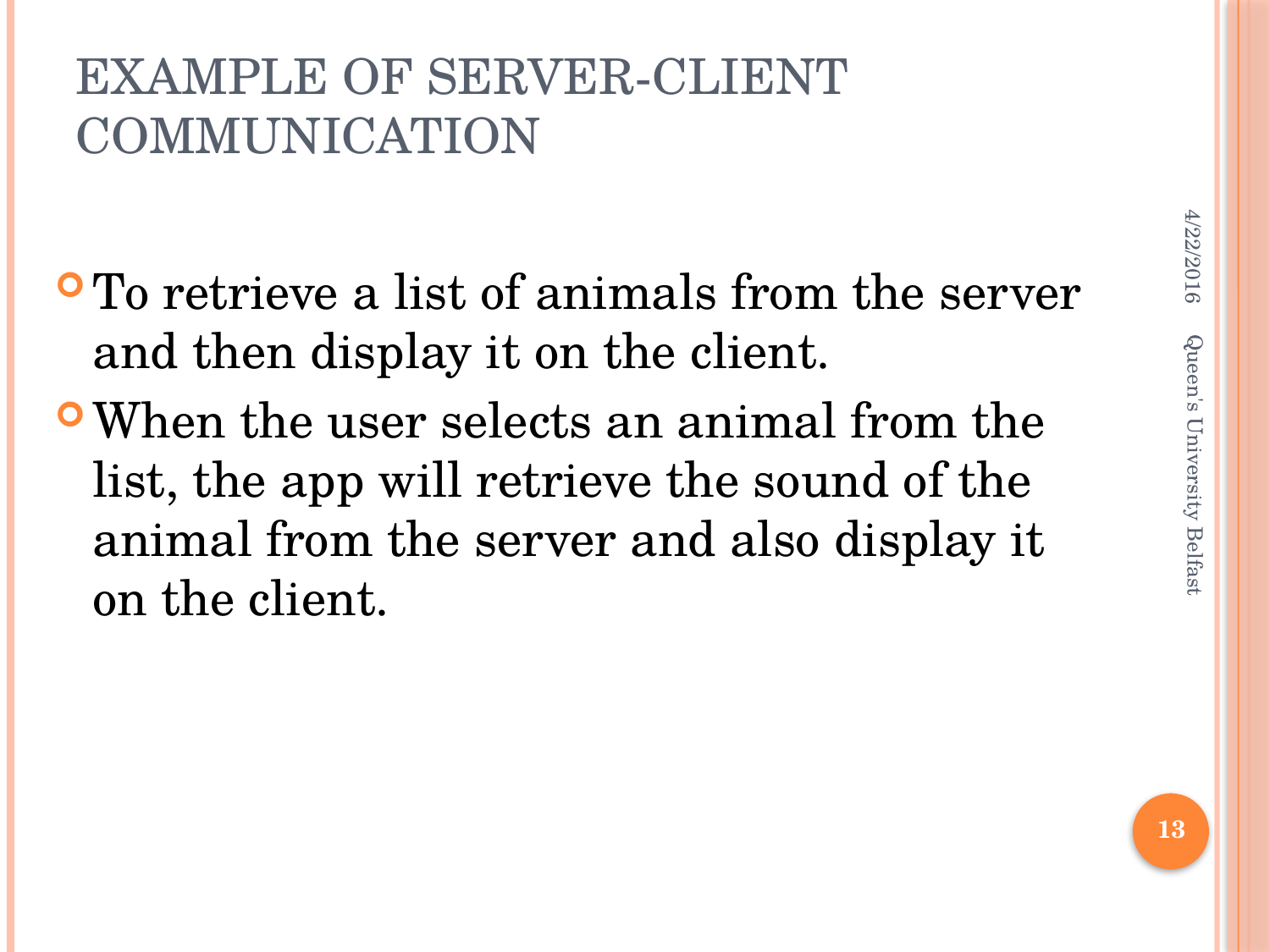

# Example of server-client communication
4/22/2016
To retrieve a list of animals from the server and then display it on the client.
When the user selects an animal from the list, the app will retrieve the sound of the animal from the server and also display it on the client.
Queen's University Belfast
13